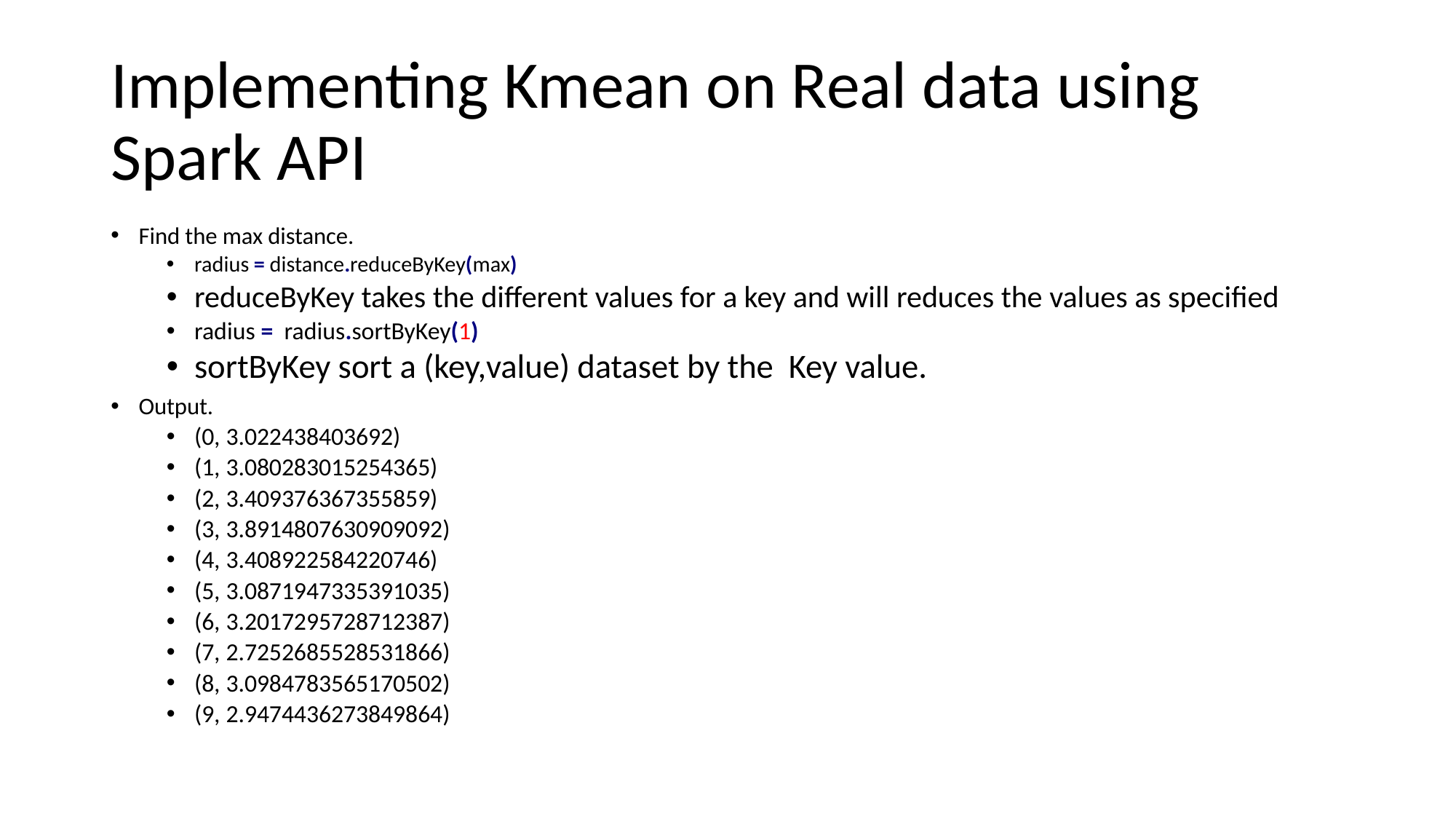

# Implementing Kmean on Real data using Spark API
Find the max distance.
radius = distance.reduceByKey(max)
reduceByKey takes the different values for a key and will reduces the values as specified
radius =  radius.sortByKey(1)
sortByKey sort a (key,value) dataset by the  Key value.
Output.
(0, 3.022438403692)
(1, 3.080283015254365)
(2, 3.409376367355859)
(3, 3.8914807630909092)
(4, 3.408922584220746)
(5, 3.0871947335391035)
(6, 3.2017295728712387)
(7, 2.7252685528531866)
(8, 3.0984783565170502)
(9, 2.9474436273849864)